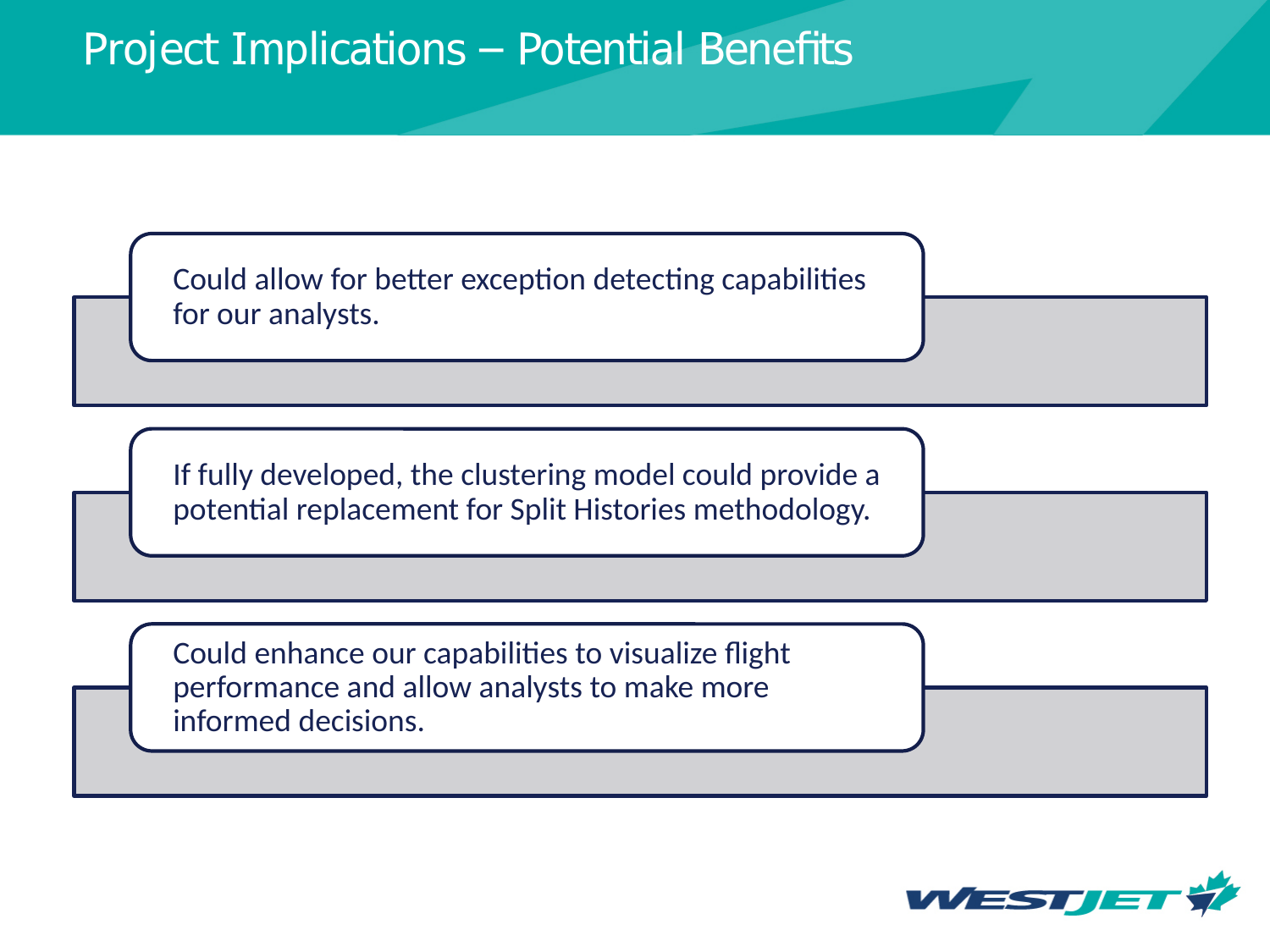

# Project Implications – Potential Benefits

Could allow for better exception detecting capabilities for our analysts.
If fully developed, the clustering model could provide a potential replacement for Split Histories methodology.
Could enhance our capabilities to visualize flight performance and allow analysts to make more informed decisions.